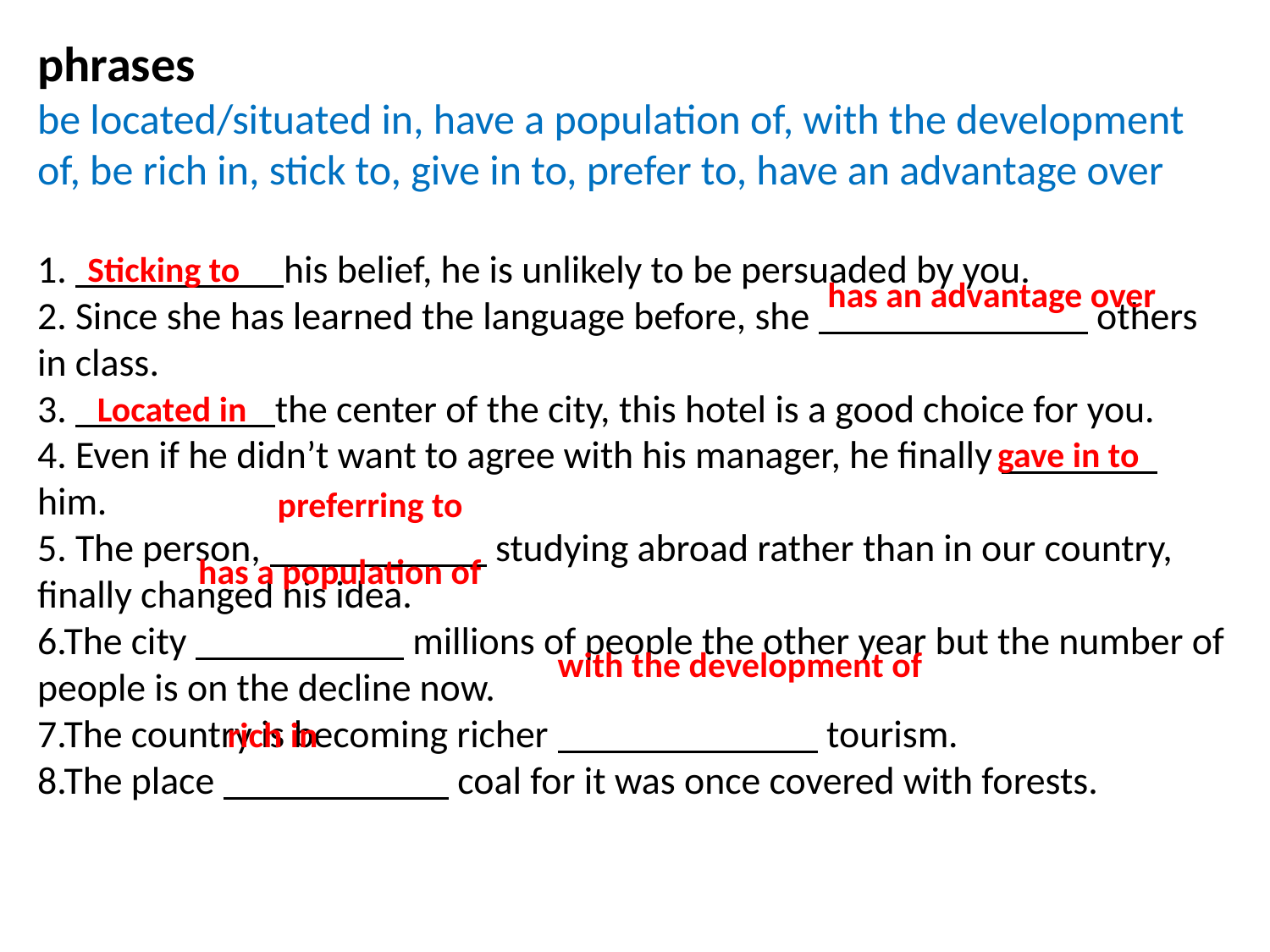

phrases
be located/situated in, have a population of, with the development of, be rich in, stick to, give in to, prefer to, have an advantage over

1.                         his belief, he is unlikely to be persuaded by you.
2. Since she has learned the language before, she                                 others in class.
3.                        the center of the city, this hotel is a good choice for you.
4. Even if he didn’t want to agree with his manager, he finally                    him.
5. The person,                           studying abroad rather than in our country, finally changed his idea.
6.The city                          millions of people the other year but the number of people is on the decline now.
7.The country is becoming richer                                tourism.
8.The place                            coal for it was once covered with forests.
Sticking to
has an advantage over
Located in
gave in to
preferring to
has a population of
with the development of
rich in